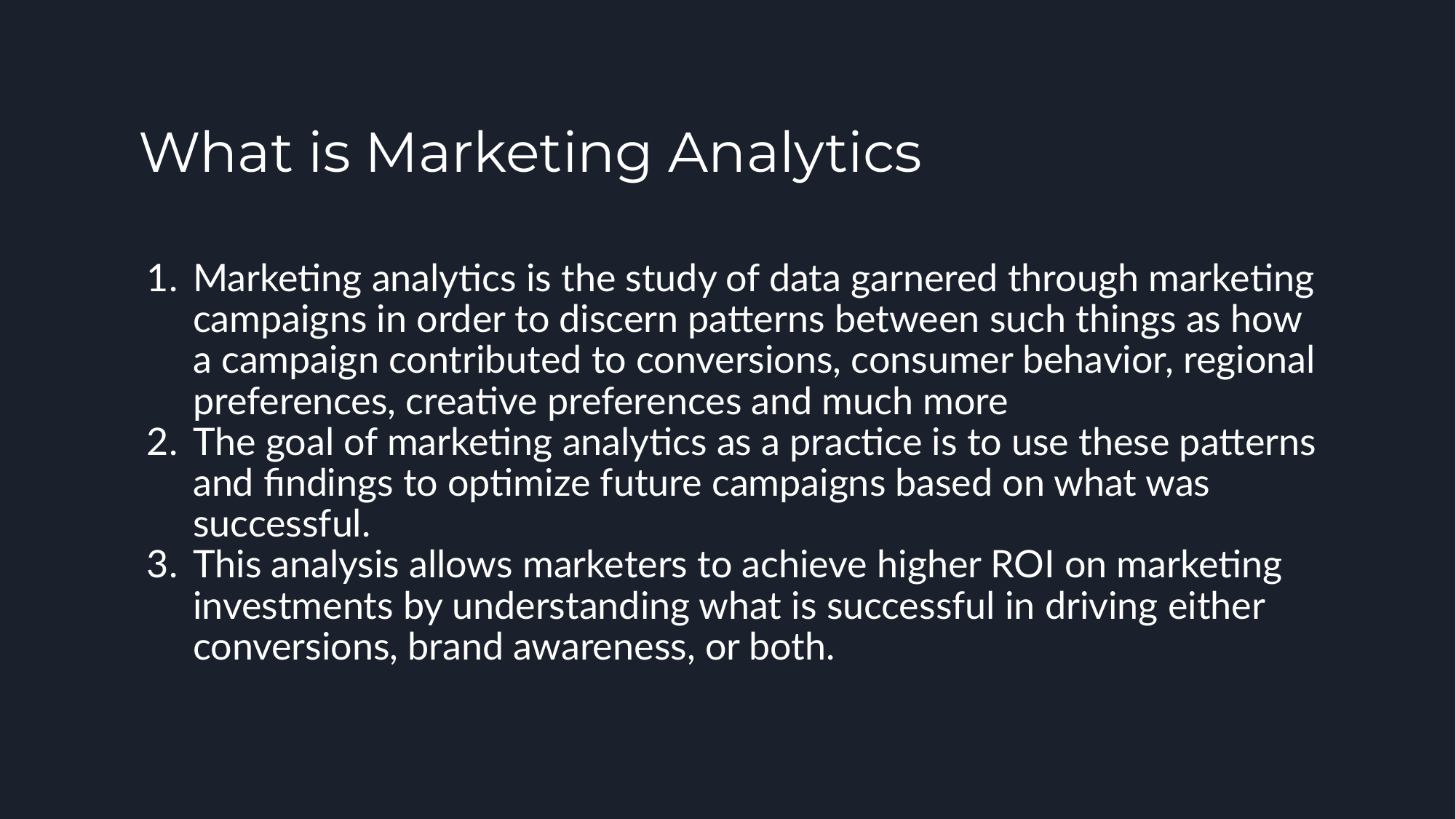

# What is Marketing Analytics
Marketing analytics is the study of data garnered through marketing campaigns in order to discern patterns between such things as how a campaign contributed to conversions, consumer behavior, regional preferences, creative preferences and much more
The goal of marketing analytics as a practice is to use these patterns and findings to optimize future campaigns based on what was successful.
This analysis allows marketers to achieve higher ROI on marketing investments by understanding what is successful in driving either conversions, brand awareness, or both.